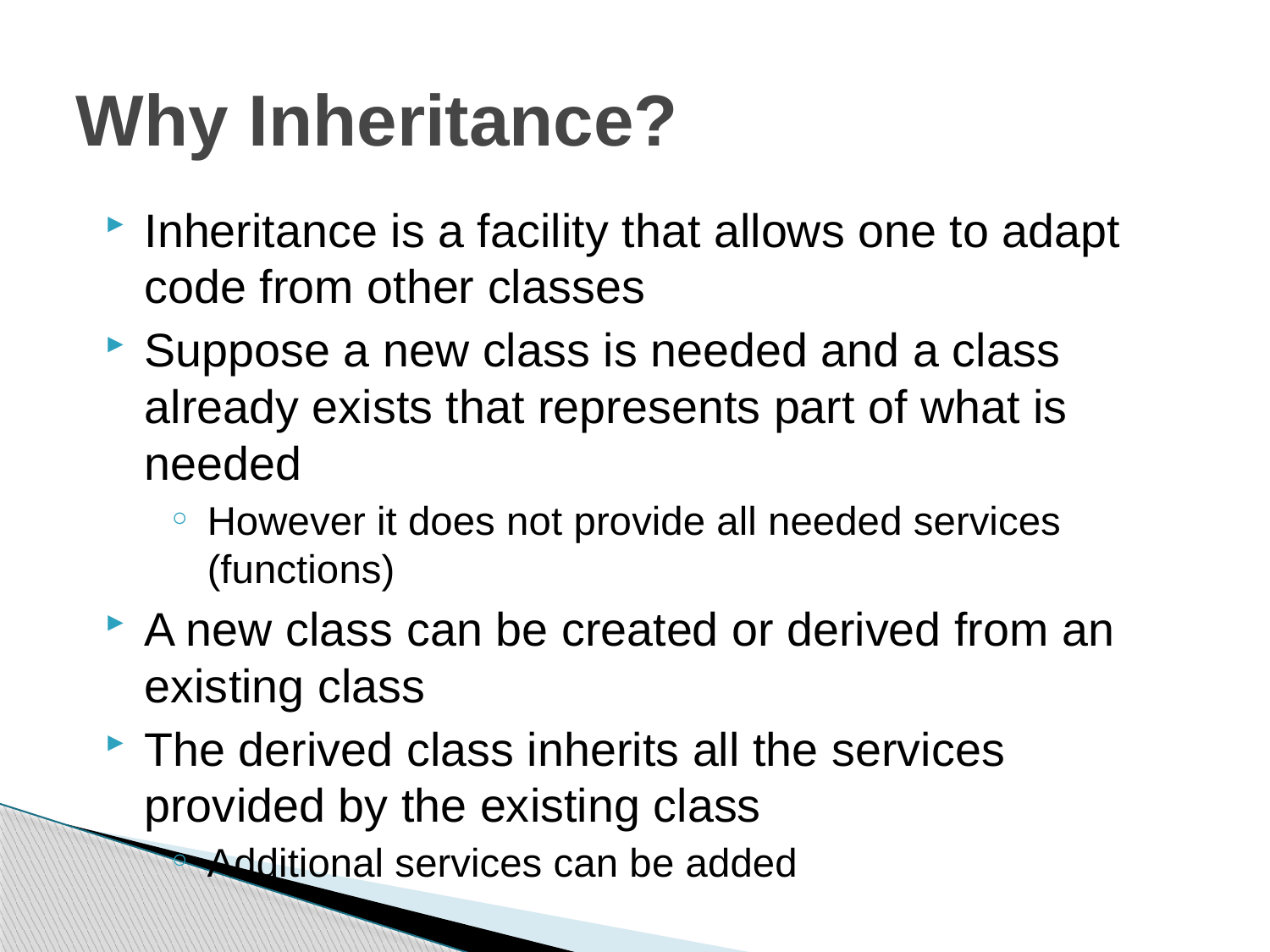

# Why Inheritance?
Inheritance is a facility that allows one to adapt code from other classes
Suppose a new class is needed and a class already exists that represents part of what is needed
However it does not provide all needed services (functions)
A new class can be created or derived from an existing class
The derived class inherits all the services provided by the existing class
Additional services can be added